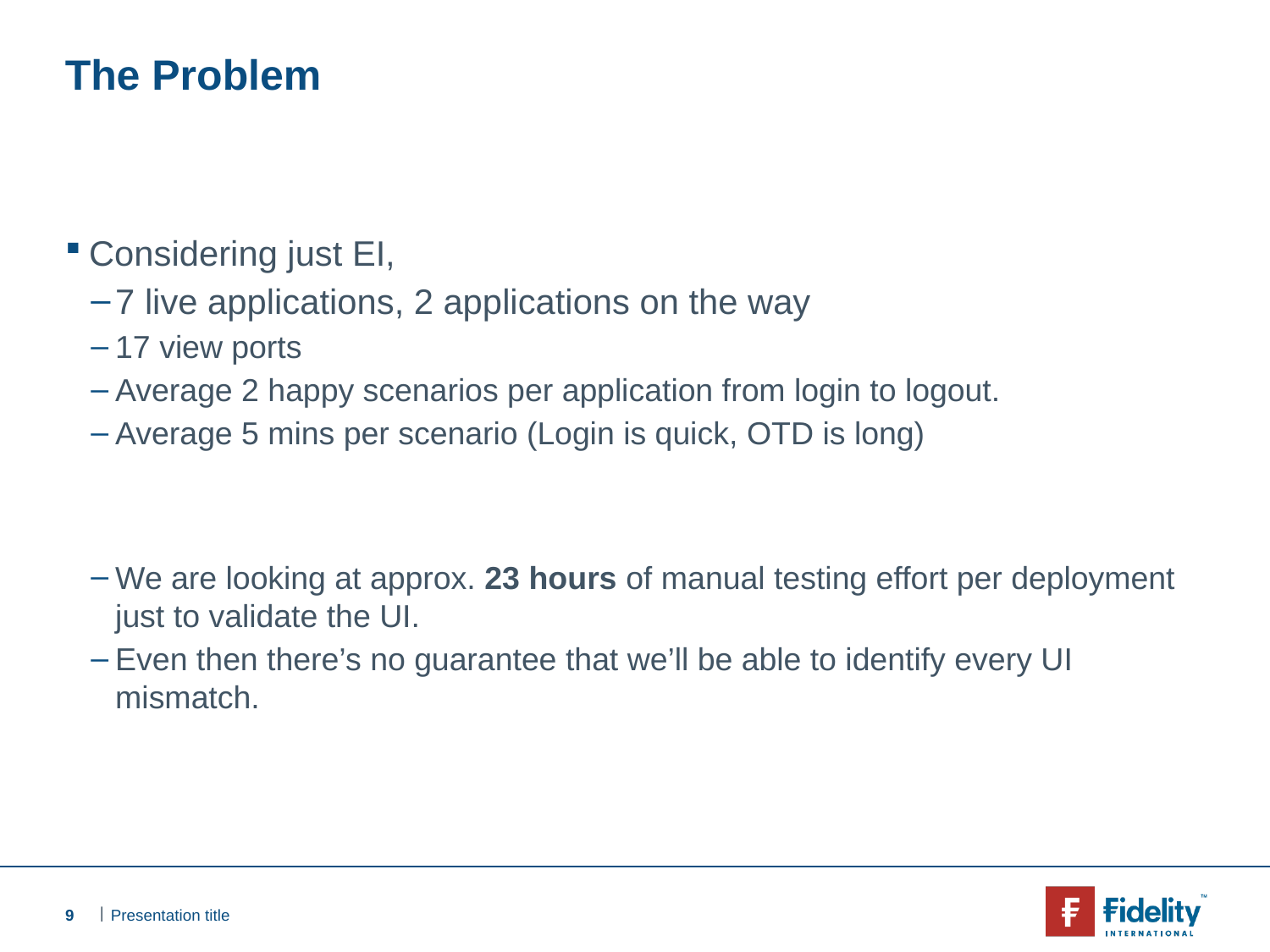

# The Problem
Considering just EI,
7 live applications, 2 applications on the way
17 view ports
Average 2 happy scenarios per application from login to logout.
Average 5 mins per scenario (Login is quick, OTD is long)

We are looking at approx. 23 hours of manual testing effort per deployment just to validate the UI.
Even then there’s no guarantee that we’ll be able to identify every UI mismatch.